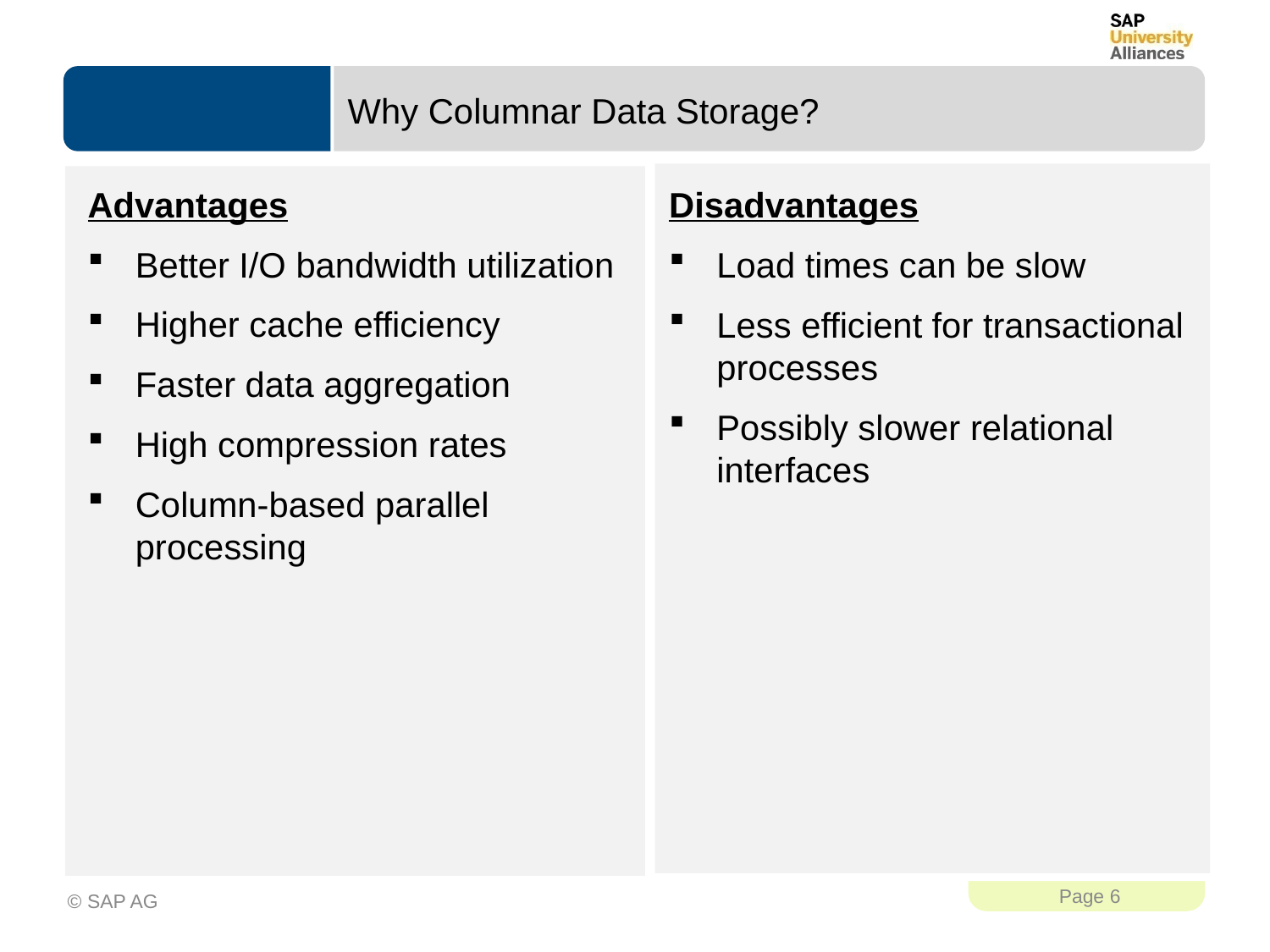

# Why Columnar Data Storage?

Advantages
Better I/O bandwidth utilization
Higher cache efficiency
Faster data aggregation
High compression rates
Column-based parallel processing
Disadvantages
Load times can be slow
Less efficient for transactional processes
Possibly slower relational interfaces